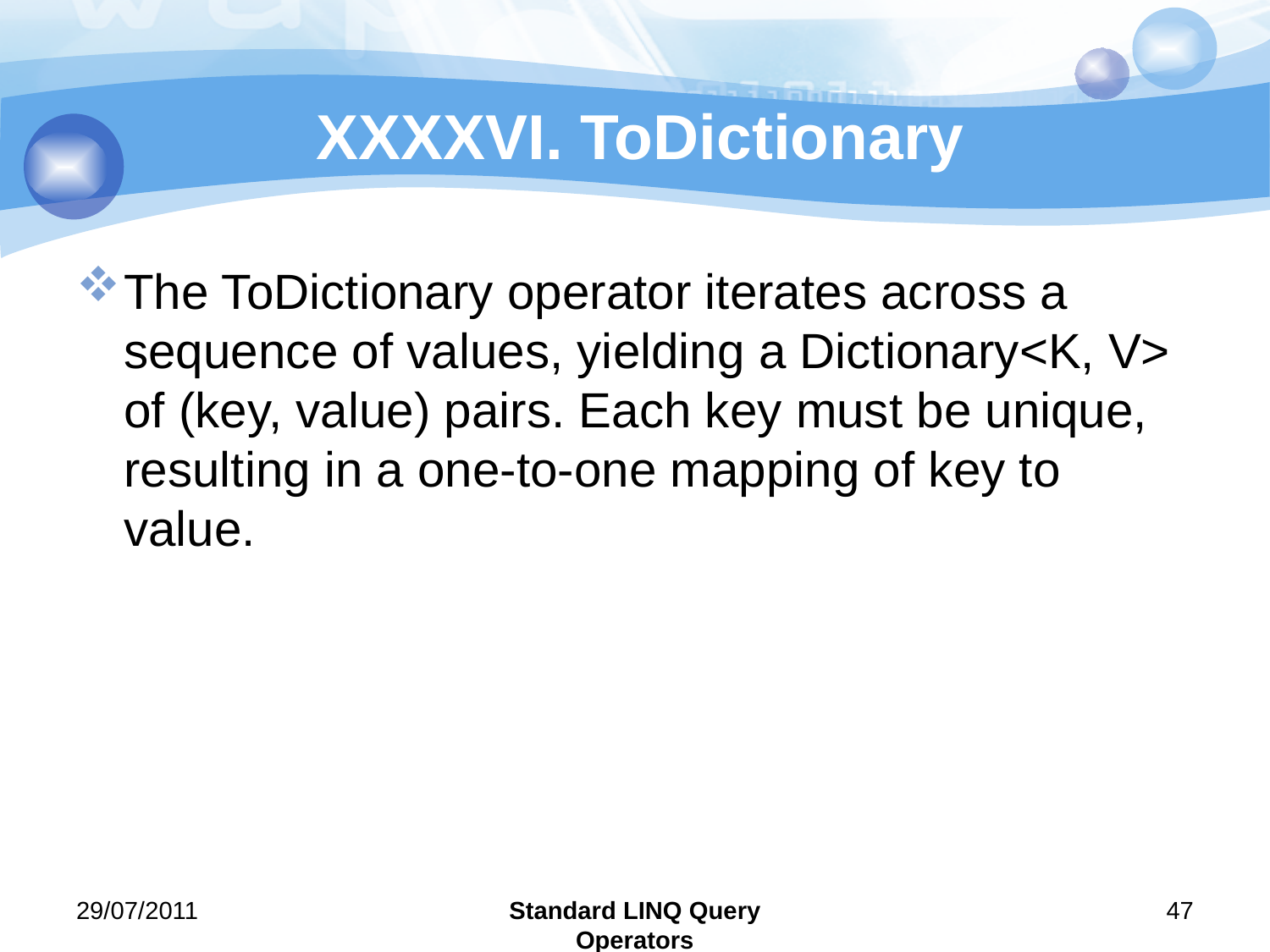

# XXXXVI. ToDictionary
The ToDictionary operator iterates across a sequence of values, yielding a Dictionary<K, V> of (key, value) pairs. Each key must be unique, resulting in a one-to-one mapping of key to value.
29/07/2011
Standard LINQ Query Operators
47